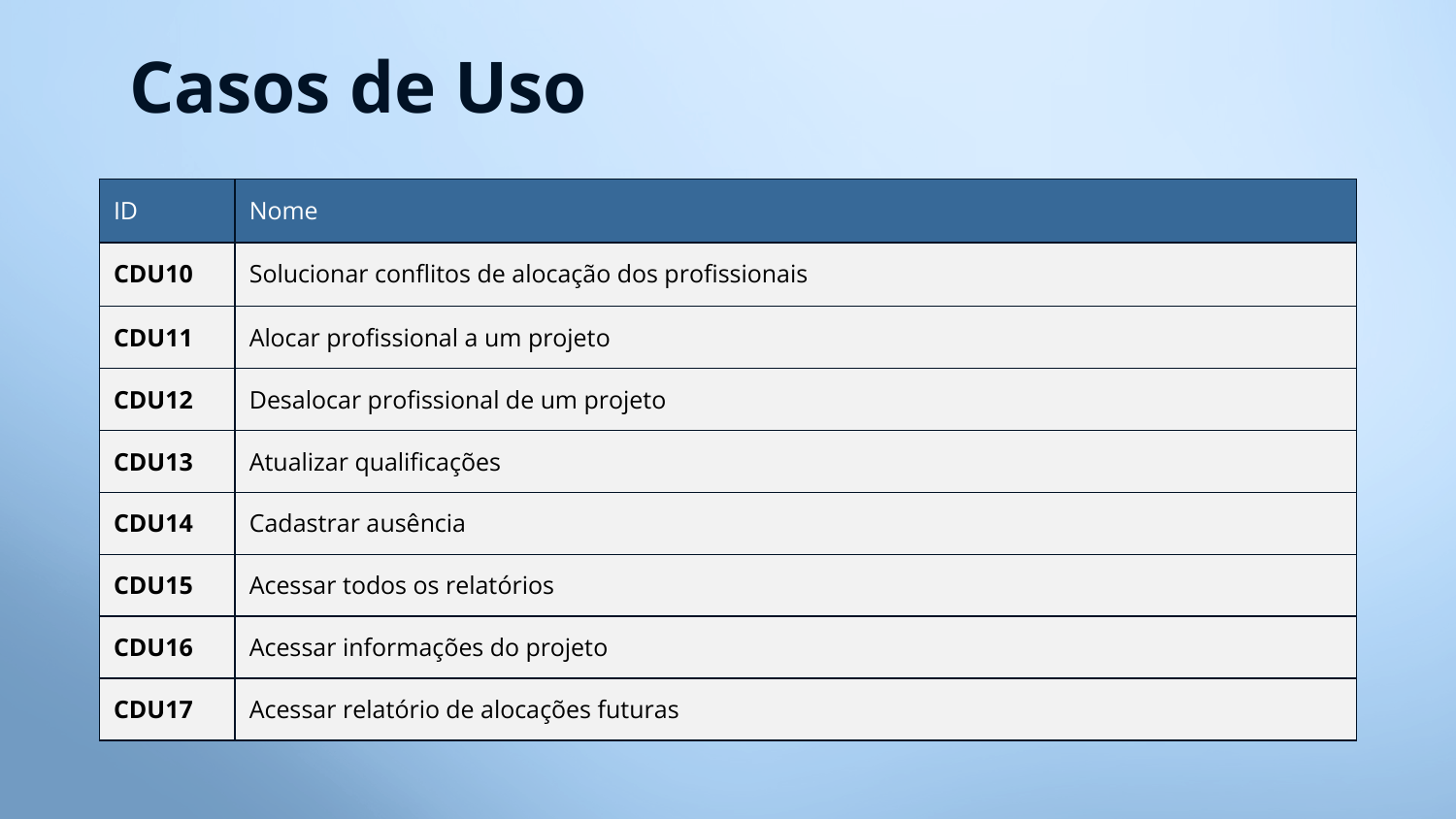

# Casos de Uso
| ID | Nome |
| --- | --- |
| CDU10 | Solucionar conflitos de alocação dos profissionais |
| CDU11 | Alocar profissional a um projeto |
| CDU12 | Desalocar profissional de um projeto |
| CDU13 | Atualizar qualificações |
| CDU14 | Cadastrar ausência |
| CDU15 | Acessar todos os relatórios |
| CDU16 | Acessar informações do projeto |
| CDU17 | Acessar relatório de alocações futuras |